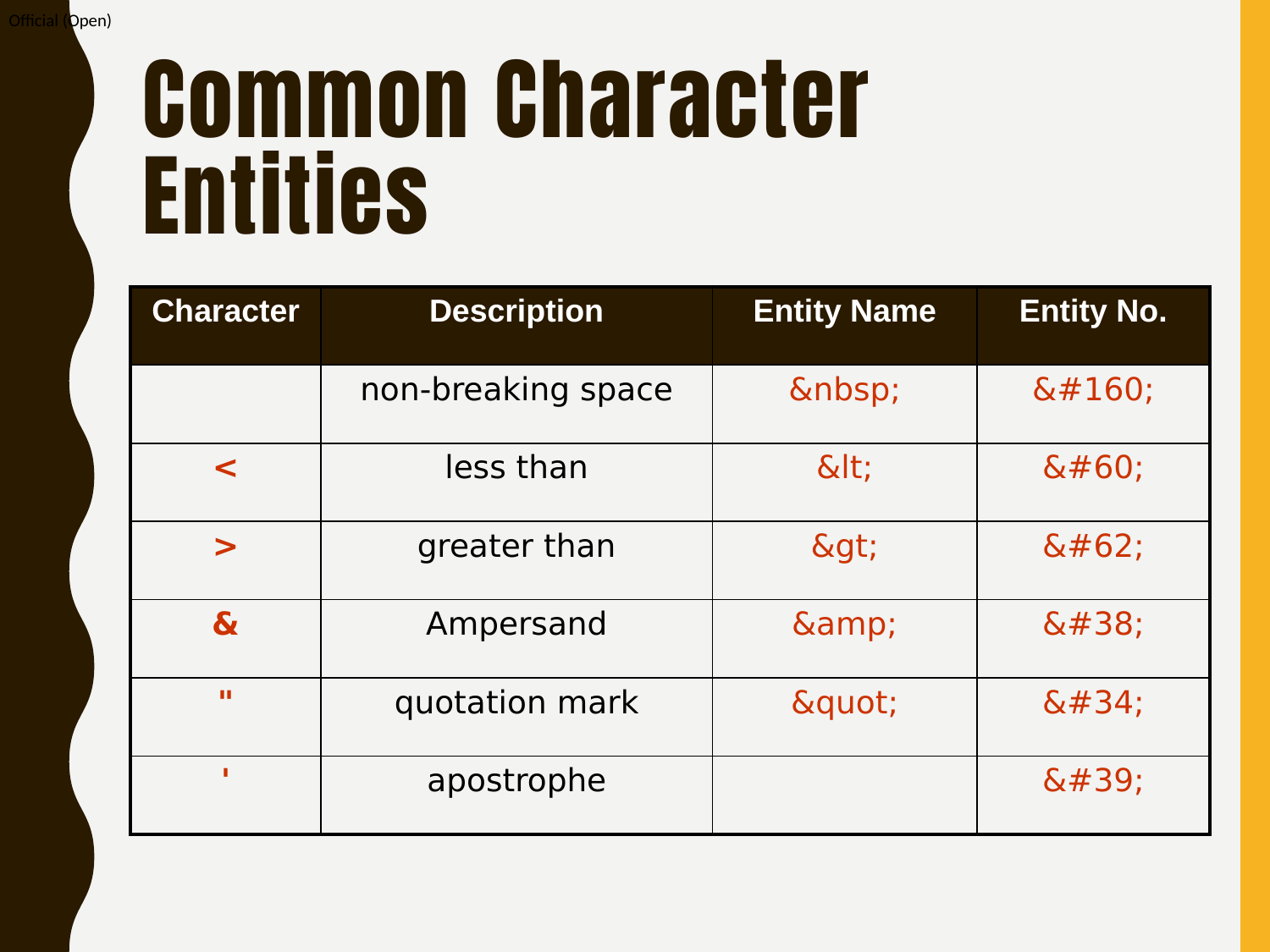

# Common Character Entities
| Character | Description | Entity Name | Entity No. |
| --- | --- | --- | --- |
|  | non-breaking space | &nbsp; | &#160; |
| < | less than | &lt; | &#60; |
| > | greater than | &gt; | &#62; |
| & | Ampersand | &amp; | &#38; |
| " | quotation mark | &quot; | &#34; |
| ' | apostrophe |  | &#39; |